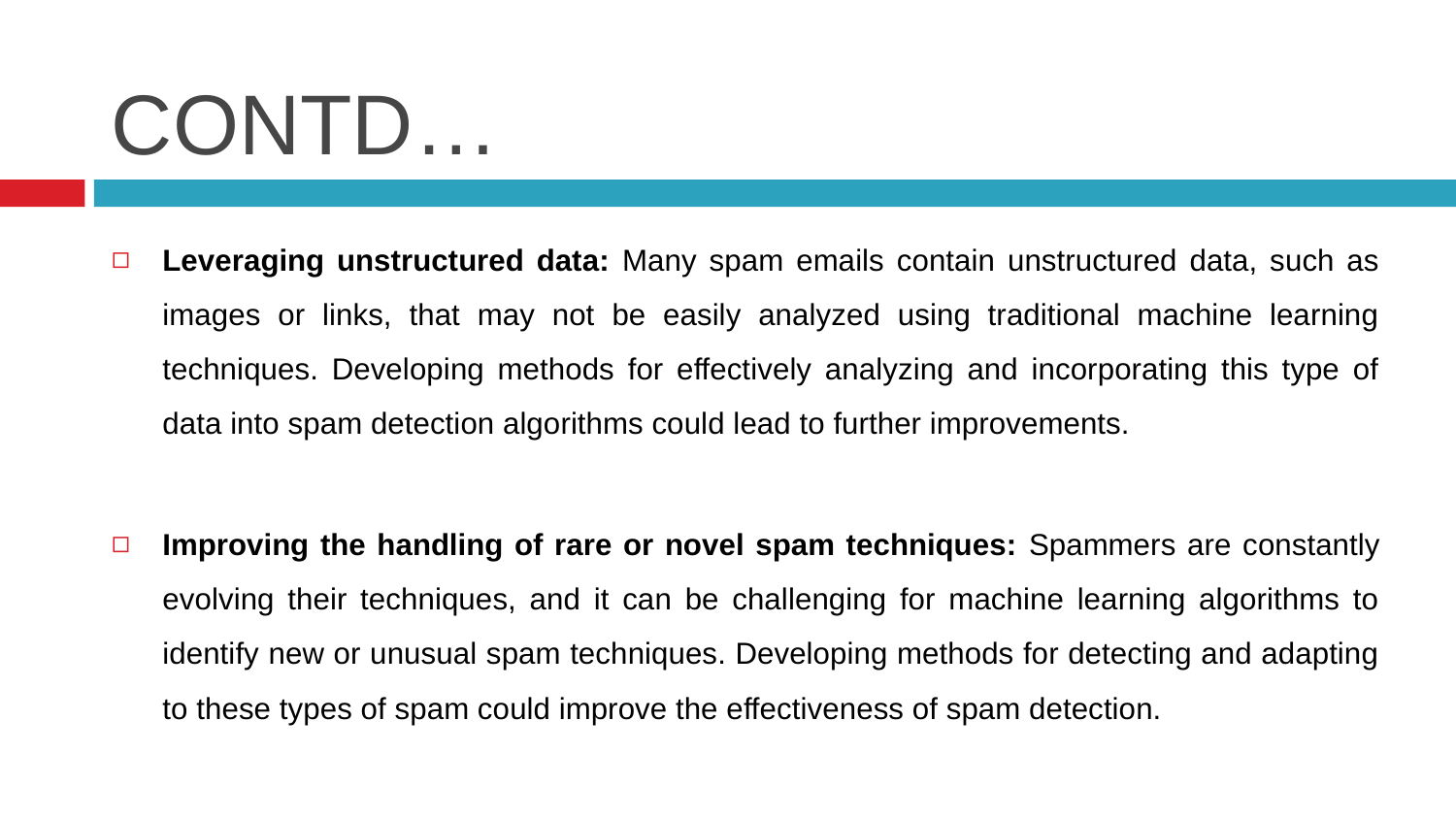

# CONTD…
Leveraging unstructured data: Many spam emails contain unstructured data, such as images or links, that may not be easily analyzed using traditional machine learning techniques. Developing methods for effectively analyzing and incorporating this type of data into spam detection algorithms could lead to further improvements.

Improving the handling of rare or novel spam techniques: Spammers are constantly evolving their techniques, and it can be challenging for machine learning algorithms to identify new or unusual spam techniques. Developing methods for detecting and adapting to these types of spam could improve the effectiveness of spam detection.